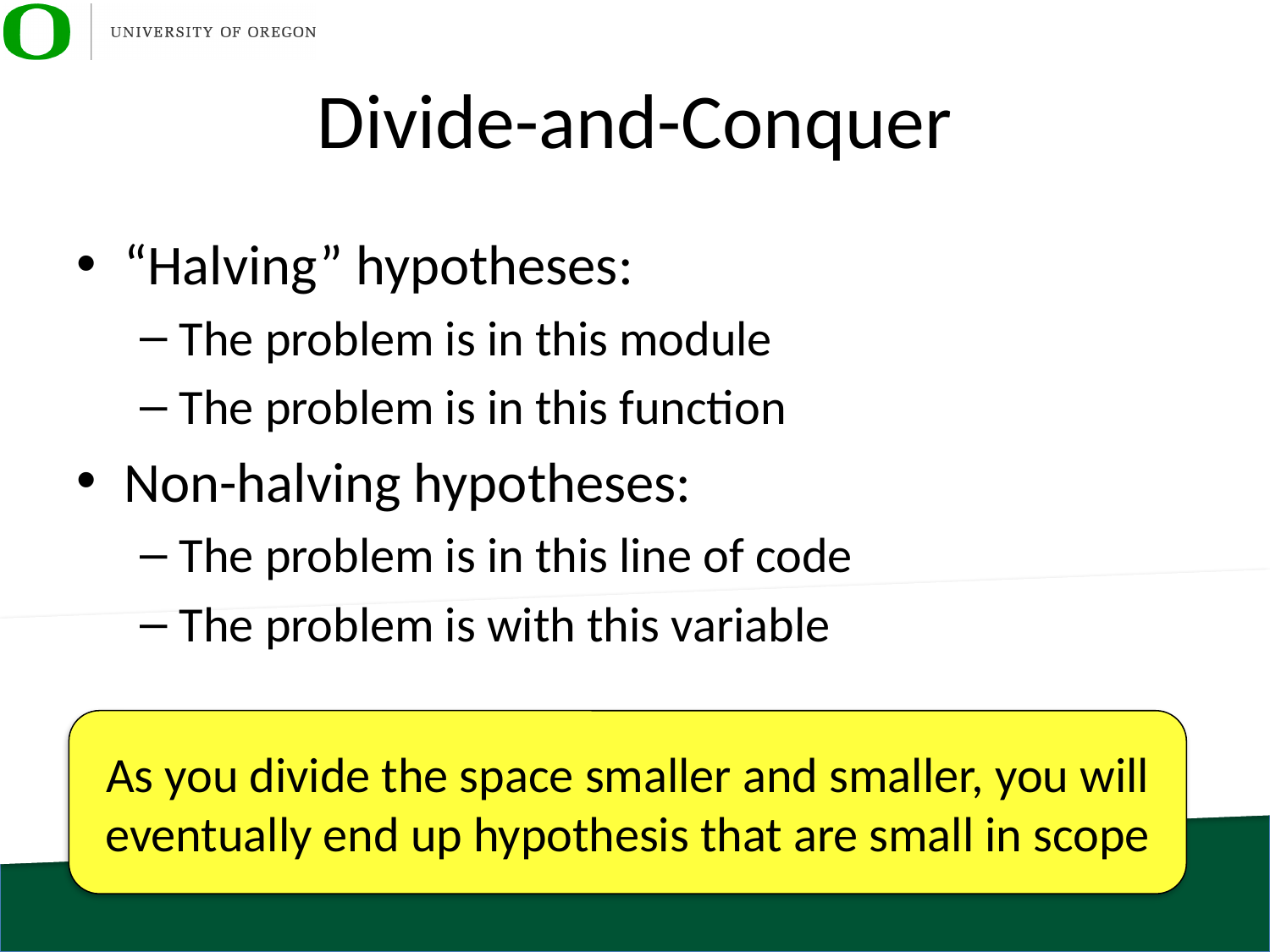

# Divide-and-Conquer
“Halving” hypotheses:
The problem is in this module
The problem is in this function
Non-halving hypotheses:
The problem is in this line of code
The problem is with this variable
As you divide the space smaller and smaller, you will eventually end up hypothesis that are small in scope